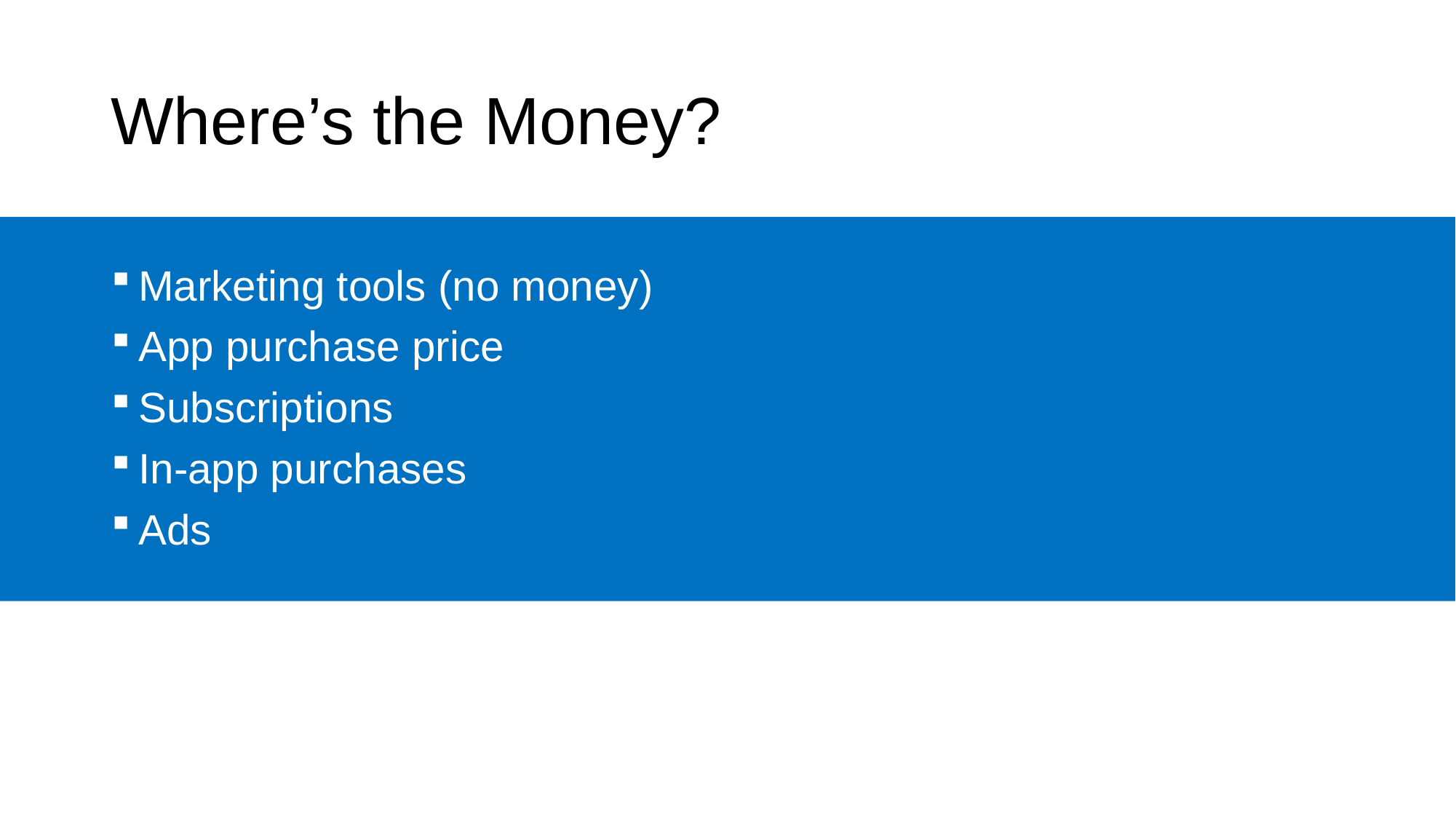

# Where’s the Money?

Marketing tools (no money)
App purchase price
Subscriptions
In-app purchases
Ads